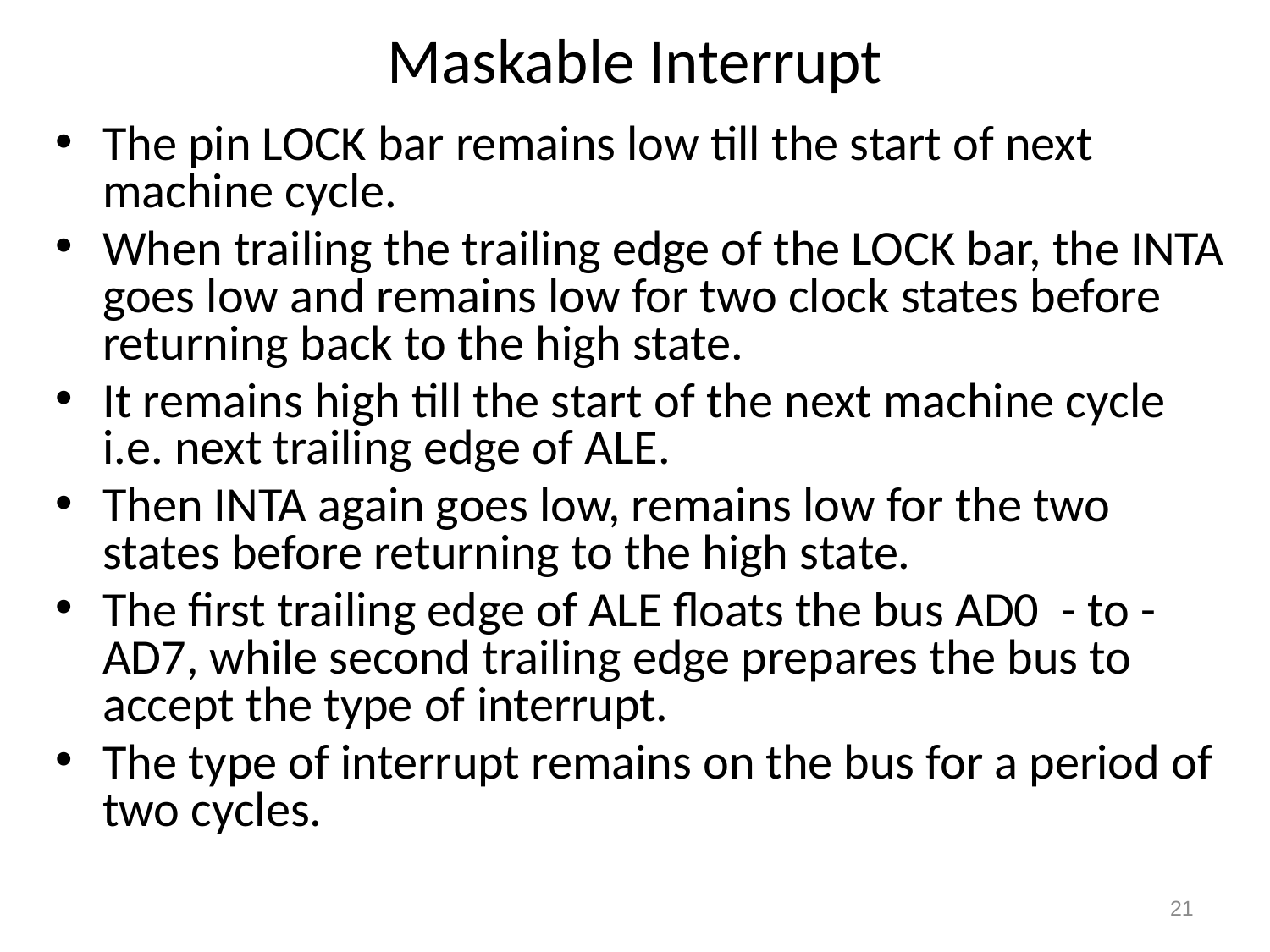

# Maskable Interrupt
The pin LOCK bar remains low till the start of next machine cycle.
When trailing the trailing edge of the LOCK bar, the INTA goes low and remains low for two clock states before returning back to the high state.
It remains high till the start of the next machine cycle i.e. next trailing edge of ALE.
Then INTA again goes low, remains low for the two states before returning to the high state.
The first trailing edge of ALE floats the bus AD0  - to - AD7, while second trailing edge prepares the bus to accept the type of interrupt.
The type of interrupt remains on the bus for a period of two cycles.
21